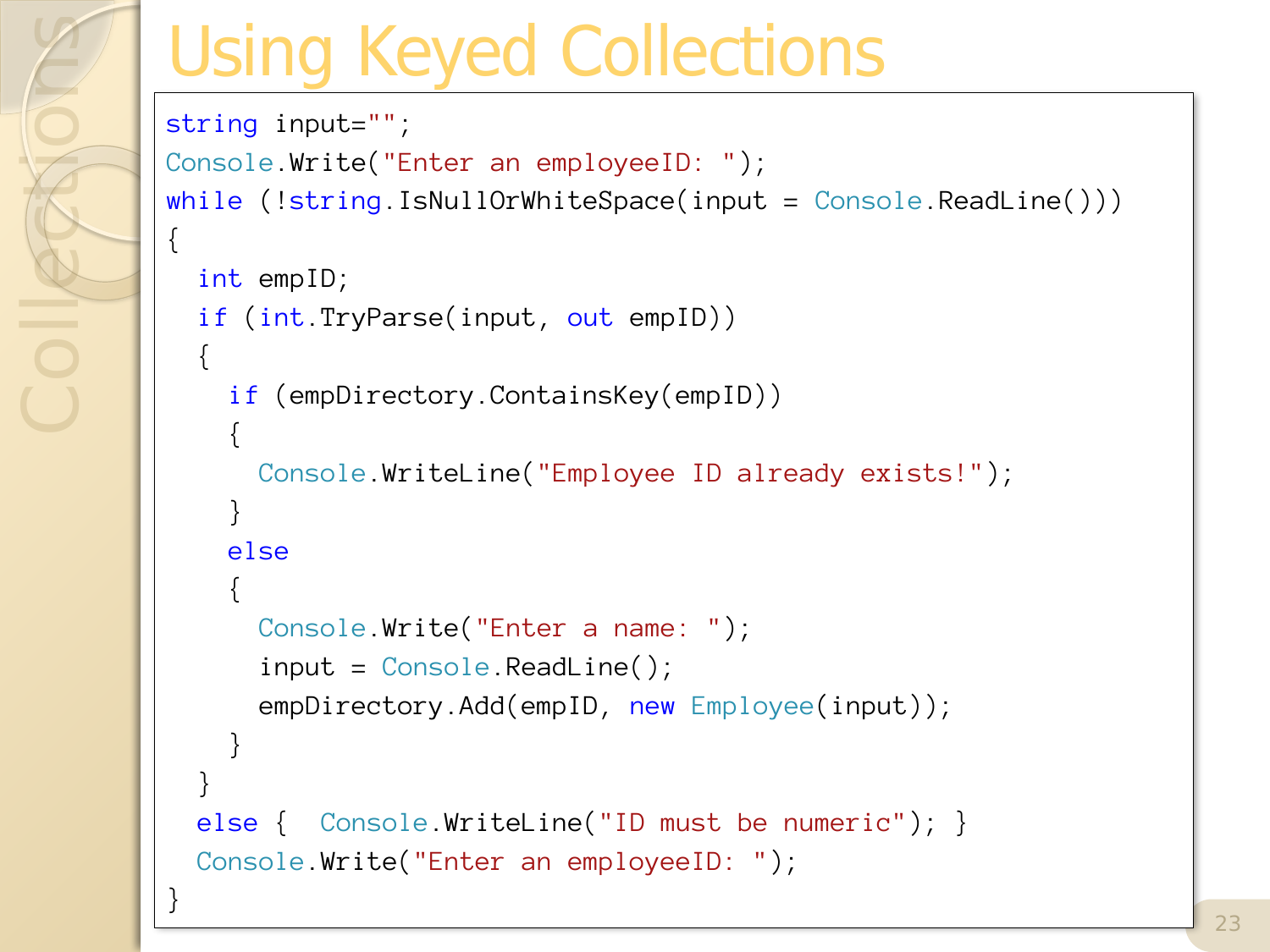

# Using Keyed Collections
string input="";
Console.Write("Enter an employeeID: ");
while (!string.IsNullOrWhiteSpace(input = Console.ReadLine()))
{
  int empID;
  if (int.TryParse(input, out empID))
  {
    if (empDirectory.ContainsKey(empID))
    {
      Console.WriteLine("Employee ID already exists!");
    }
    else
    {
      Console.Write("Enter a name: ");
      input = Console.ReadLine();
      empDirectory.Add(empID, new Employee(input));
    }
  }
  else {  Console.WriteLine("ID must be numeric"); }
  Console.Write("Enter an employeeID: ");
}

23